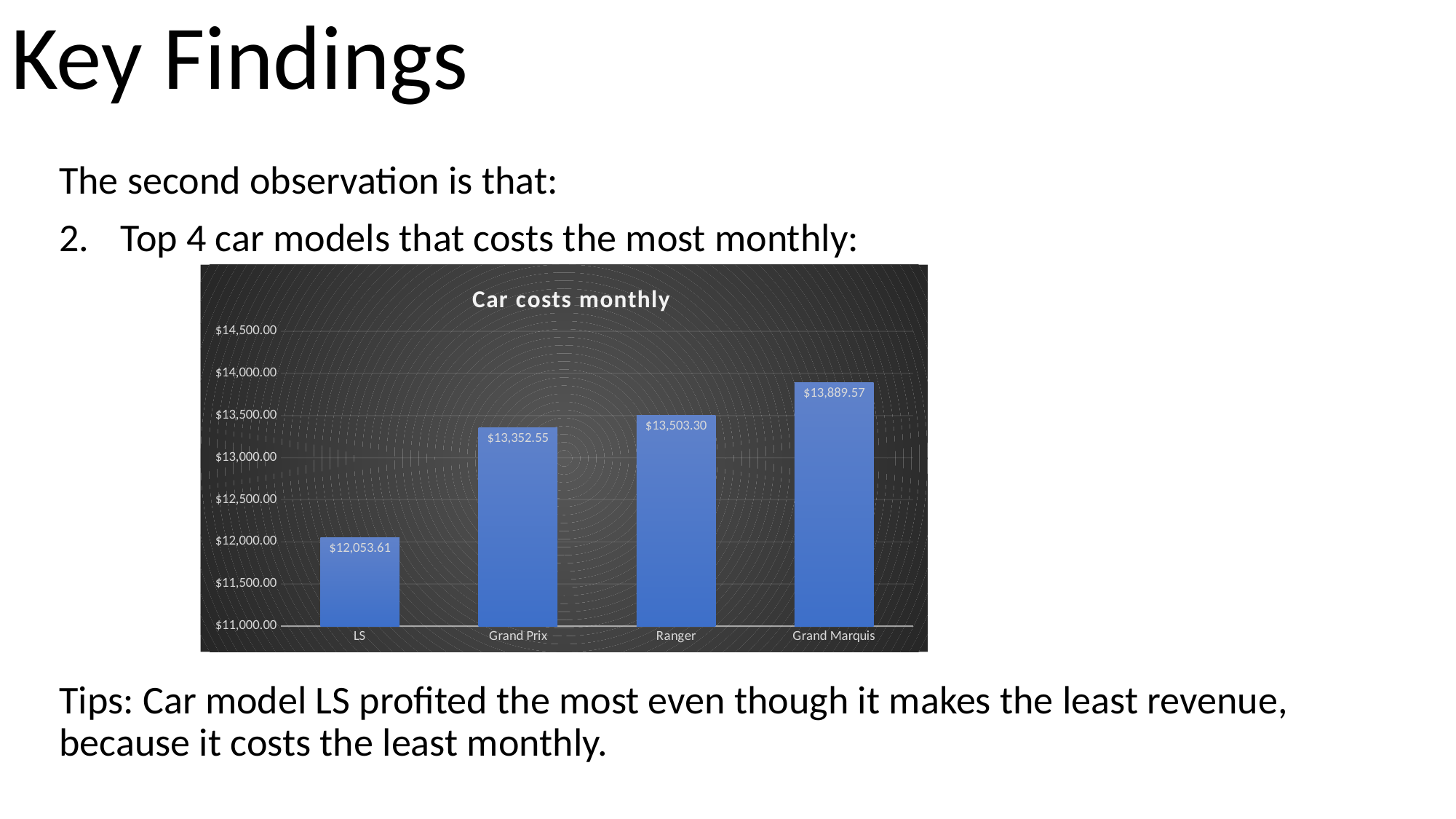

# Key Findings
The second observation is that:
Top 4 car models that costs the most monthly:

Tips: Car model LS profited the most even though it makes the least revenue, because it costs the least monthly.

### Chart: Car costs monthly

| Category |  |
|---|---|
| LS | 12053.61 |
| Grand Prix | 13352.550000000001 |
| Ranger | 13503.3 |
| Grand Marquis | 13889.570000000002 |